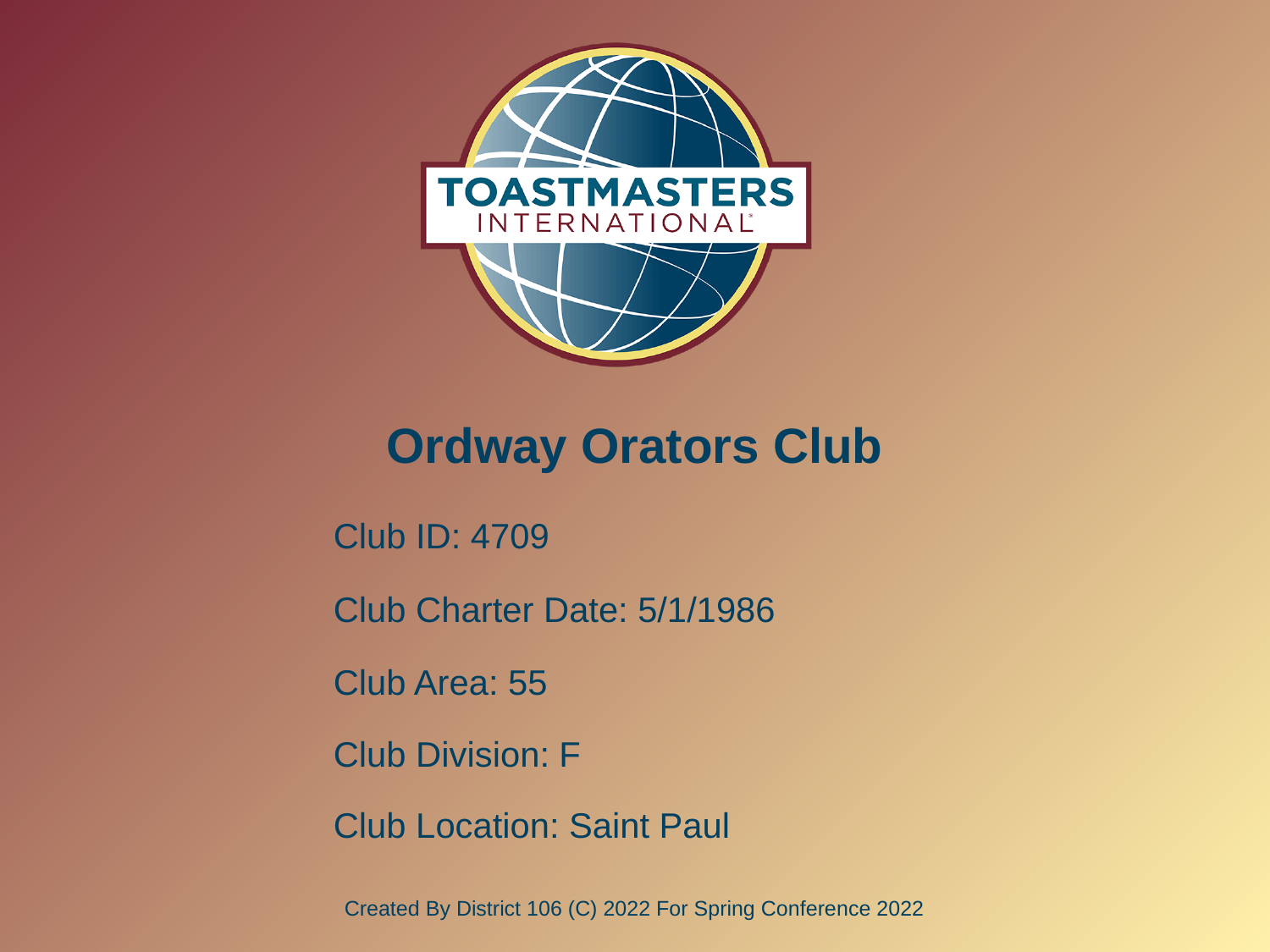

# Ordway Orators Club
Club ID: 4709
Club Charter Date: 5/1/1986
Club Area: 55
Club Division: F
Club Location: Saint Paul
Created By District 106 (C) 2022 For Spring Conference 2022